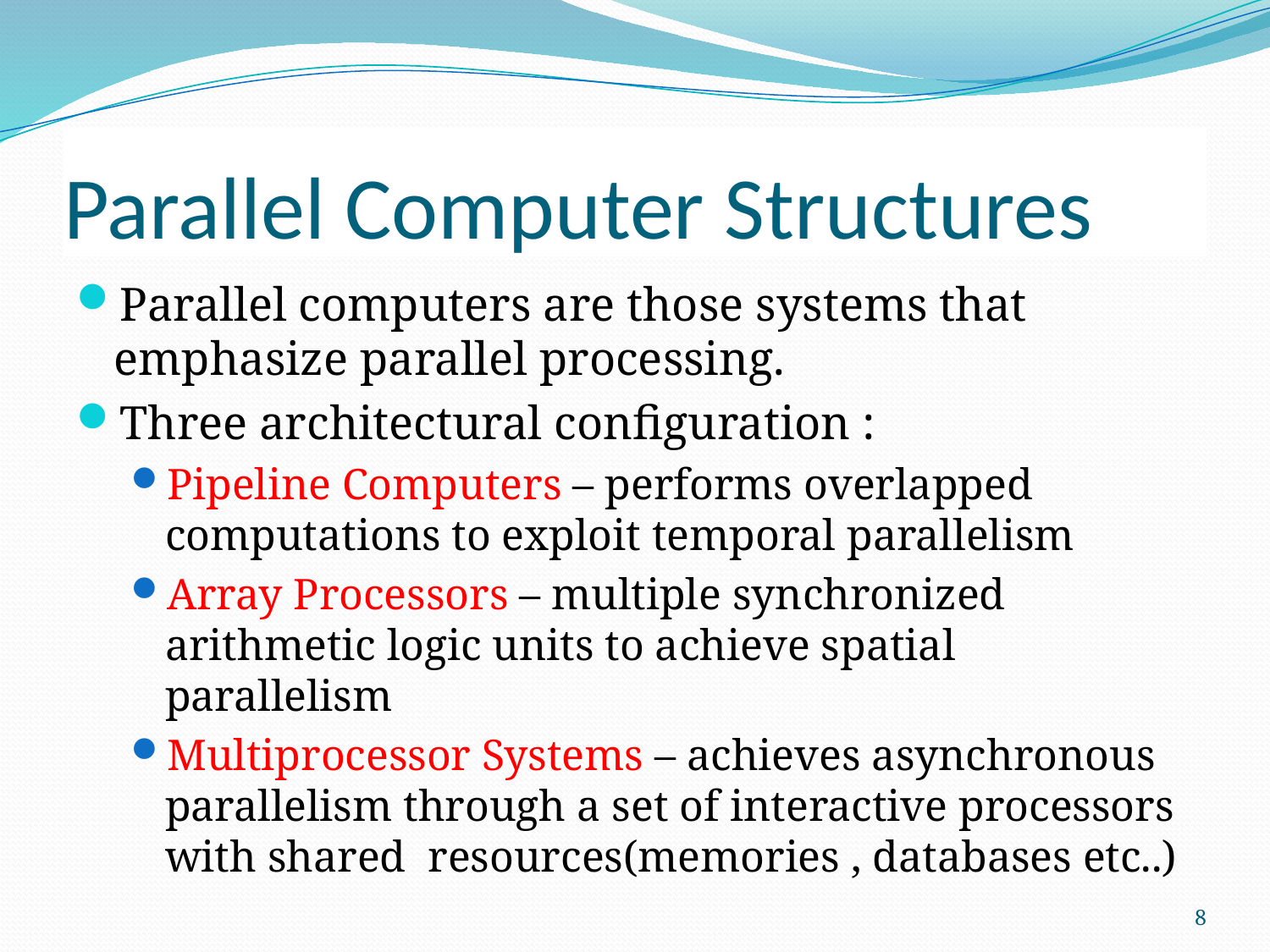

# Parallel Computer Structures
Parallel computers are those systems that emphasize parallel processing.
Three architectural configuration :
Pipeline Computers – performs overlapped computations to exploit temporal parallelism
Array Processors – multiple synchronized arithmetic logic units to achieve spatial parallelism
Multiprocessor Systems – achieves asynchronous parallelism through a set of interactive processors with shared  resources(memories , databases etc..)

8